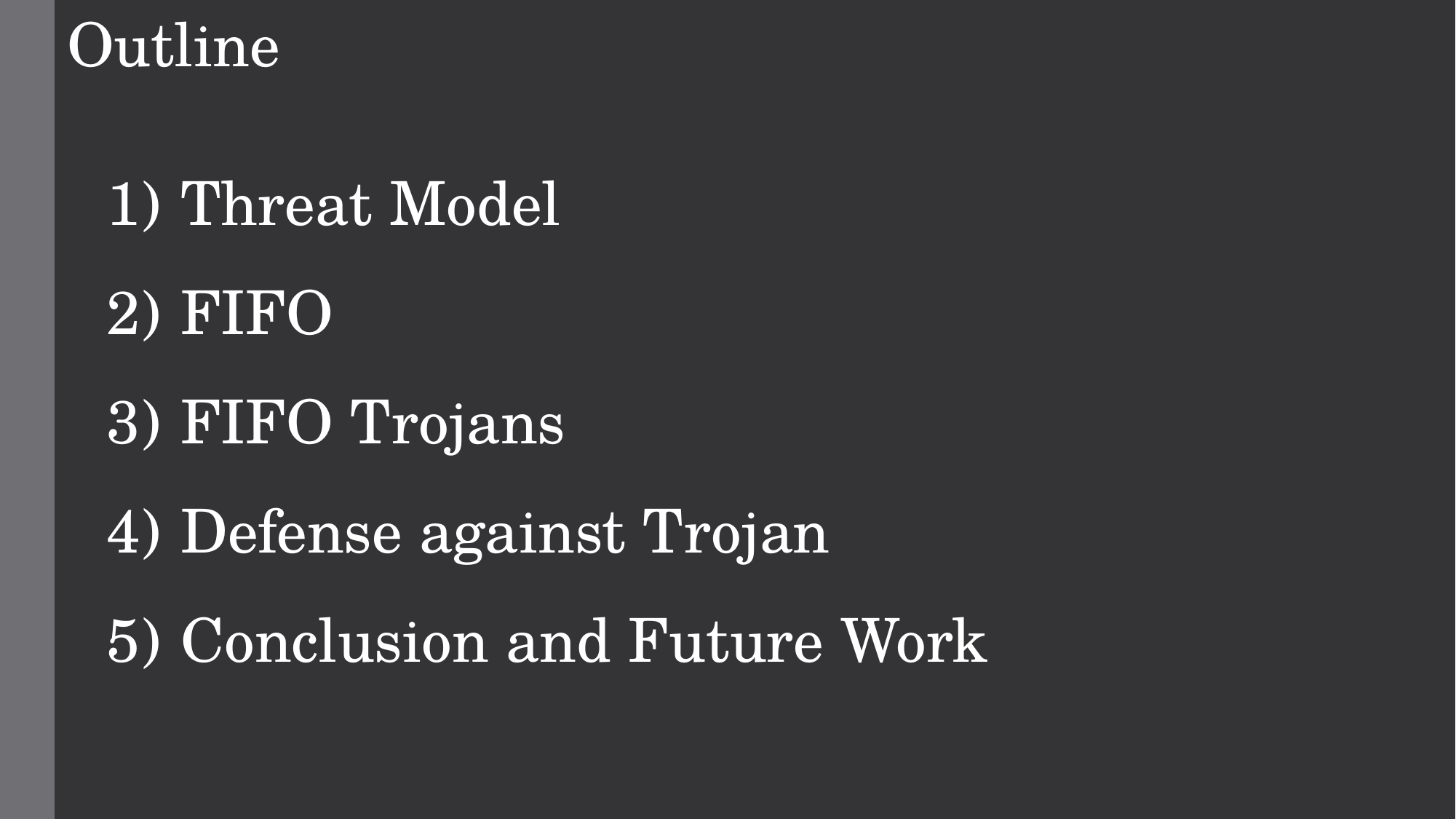

Outline
 Threat Model
 FIFO
 FIFO Trojans
 Defense against Trojan
 Conclusion and Future Work